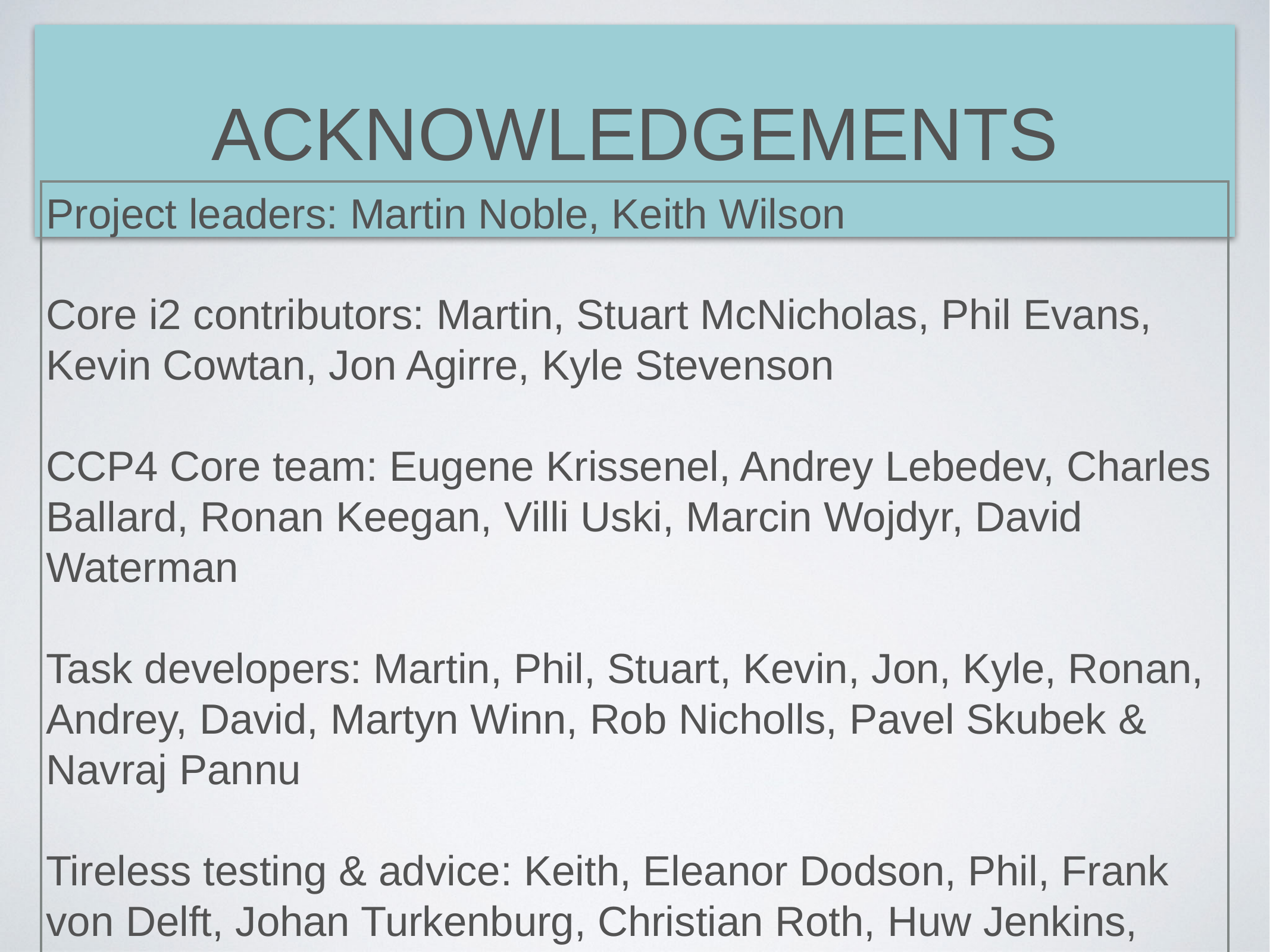

# ACKNOWLEDGEMENTS
Project leaders: Martin Noble, Keith Wilson

Core i2 contributors: Martin, Stuart McNicholas, Phil Evans, Kevin Cowtan, Jon Agirre, Kyle Stevenson

CCP4 Core team: Eugene Krissenel, Andrey Lebedev, Charles Ballard, Ronan Keegan, Villi Uski, Marcin Wojdyr, David Waterman

Task developers: Martin, Phil, Stuart, Kevin, Jon, Kyle, Ronan, Andrey, David, Martyn Winn, Rob Nicholls, Pavel Skubek & Navraj Pannu

Tireless testing & advice: Keith, Eleanor Dodson, Phil, Frank von Delft, Johan Turkenburg, Christian Roth, Huw Jenkins, George Sheldrick